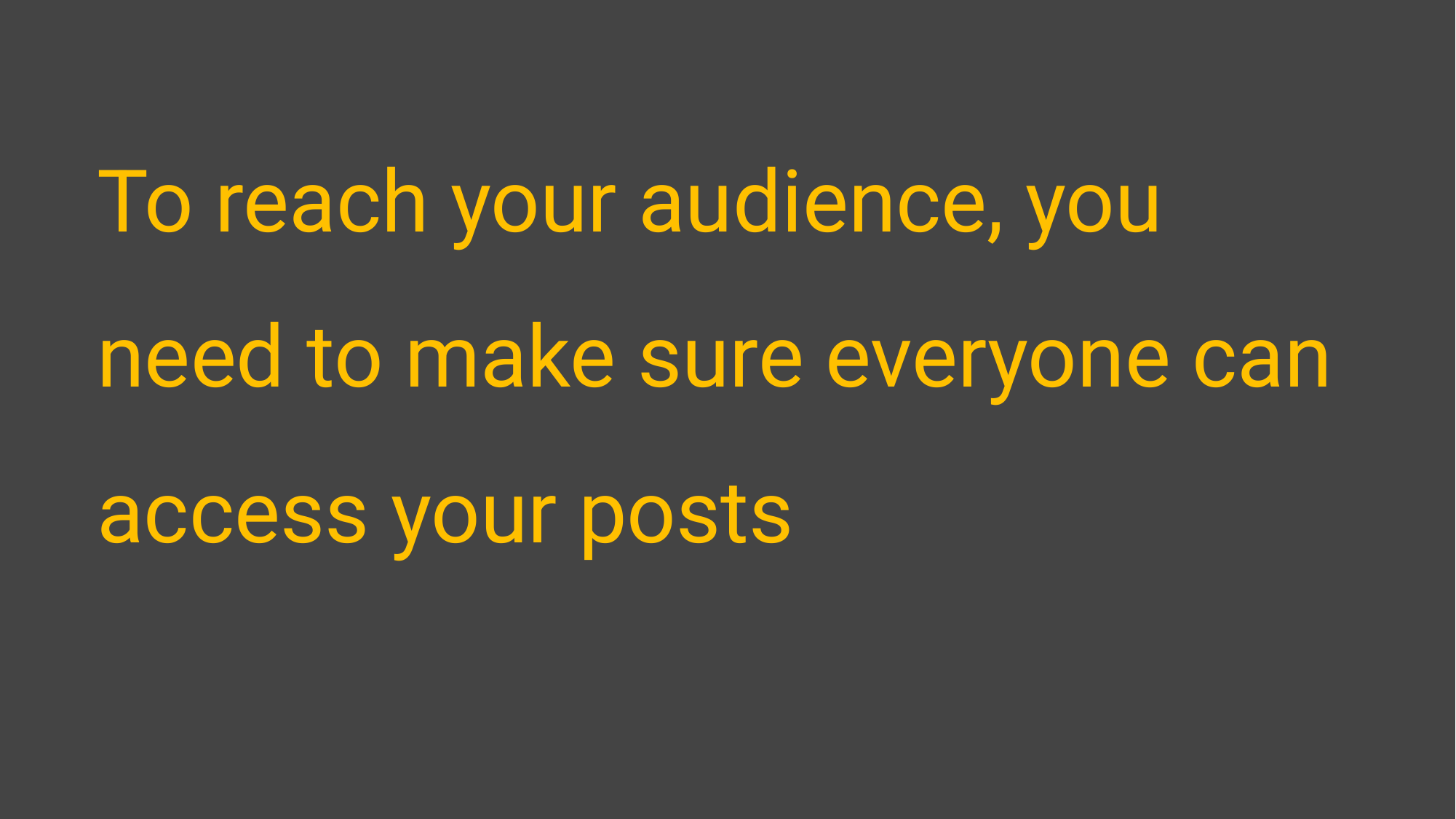

# To reach your audience, you need to make sure everyone can access your posts